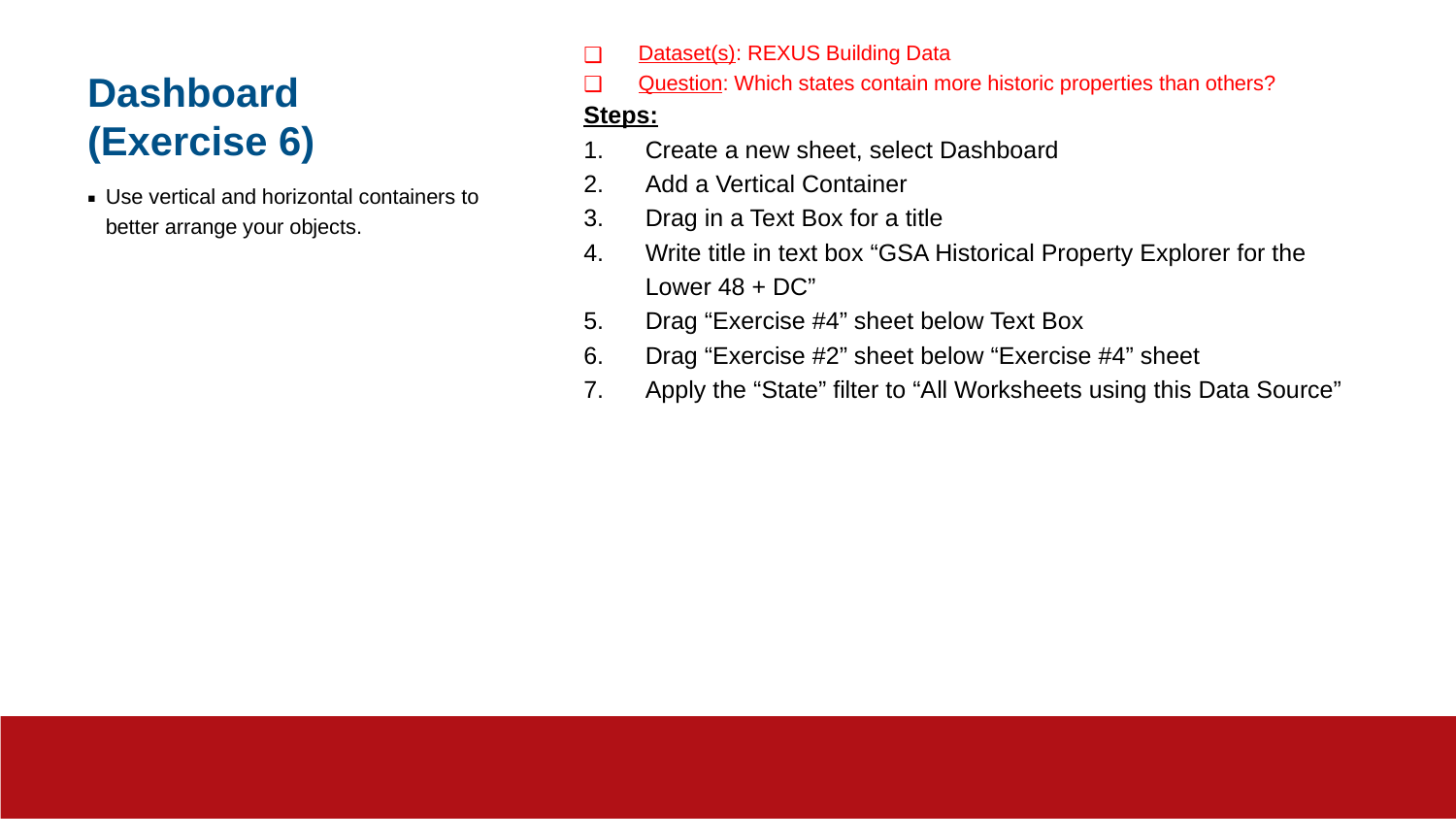

# Dashboard (Exercise 6)
Dataset(s): REXUS Building Data
Question: Which states contain more historic properties than others?
Steps:
Create a new sheet, select Dashboard
Add a Vertical Container
Drag in a Text Box for a title
Write title in text box “GSA Historical Property Explorer for the Lower 48 + DC”
Drag “Exercise #4” sheet below Text Box
Drag “Exercise #2” sheet below “Exercise #4” sheet
Apply the “State” filter to “All Worksheets using this Data Source”
Use vertical and horizontal containers to better arrange your objects.